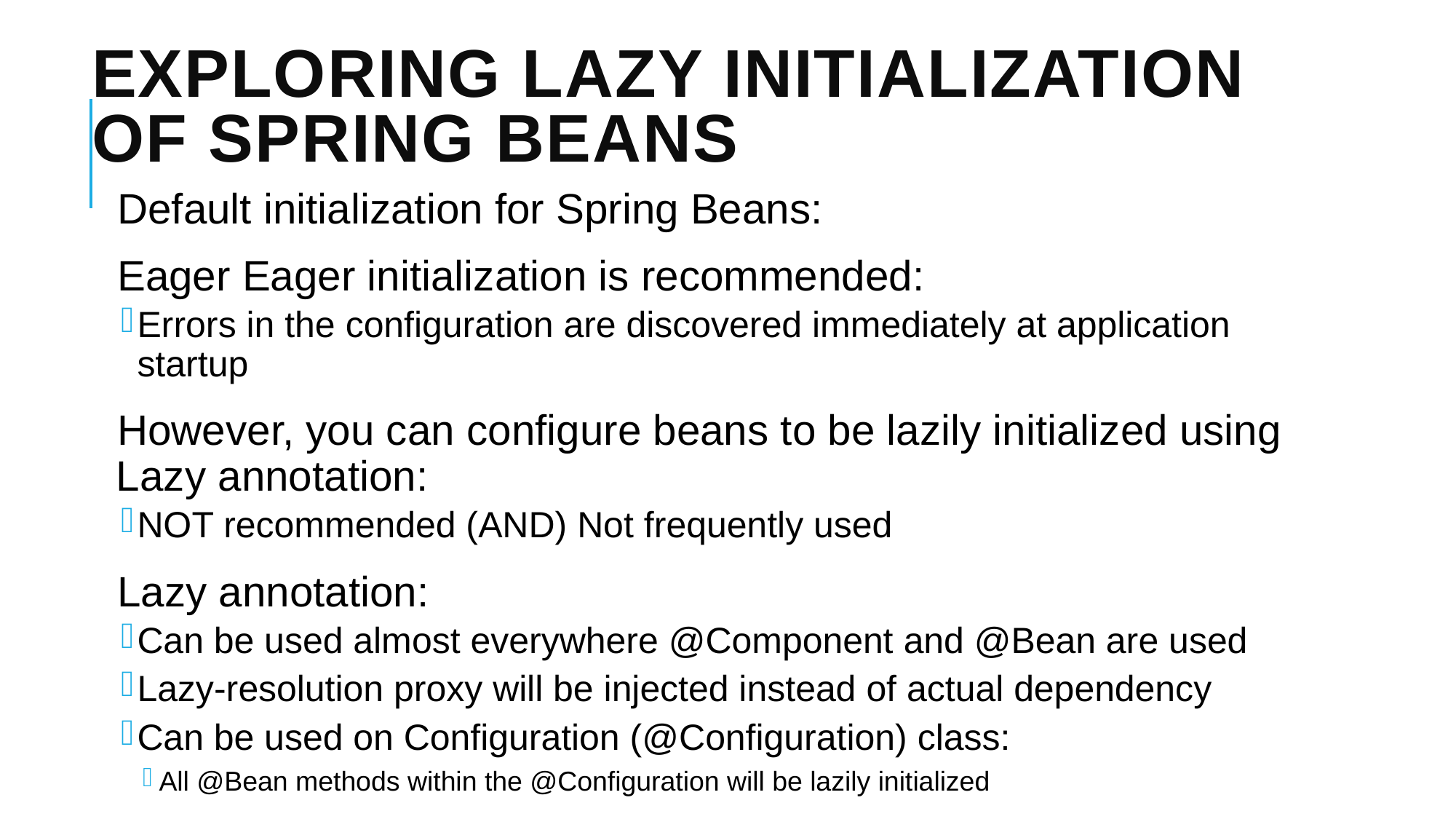

# Exploring Lazy Initialization of Spring Beans
Default initialization for Spring Beans:
Eager Eager initialization is recommended:
Errors in the configuration are discovered immediately at application startup
However, you can configure beans to be lazily initialized using Lazy annotation:
NOT recommended (AND) Not frequently used
Lazy annotation:
Can be used almost everywhere @Component and @Bean are used
Lazy-resolution proxy will be injected instead of actual dependency
Can be used on Configuration (@Configuration) class:
All @Bean methods within the @Configuration will be lazily initialized